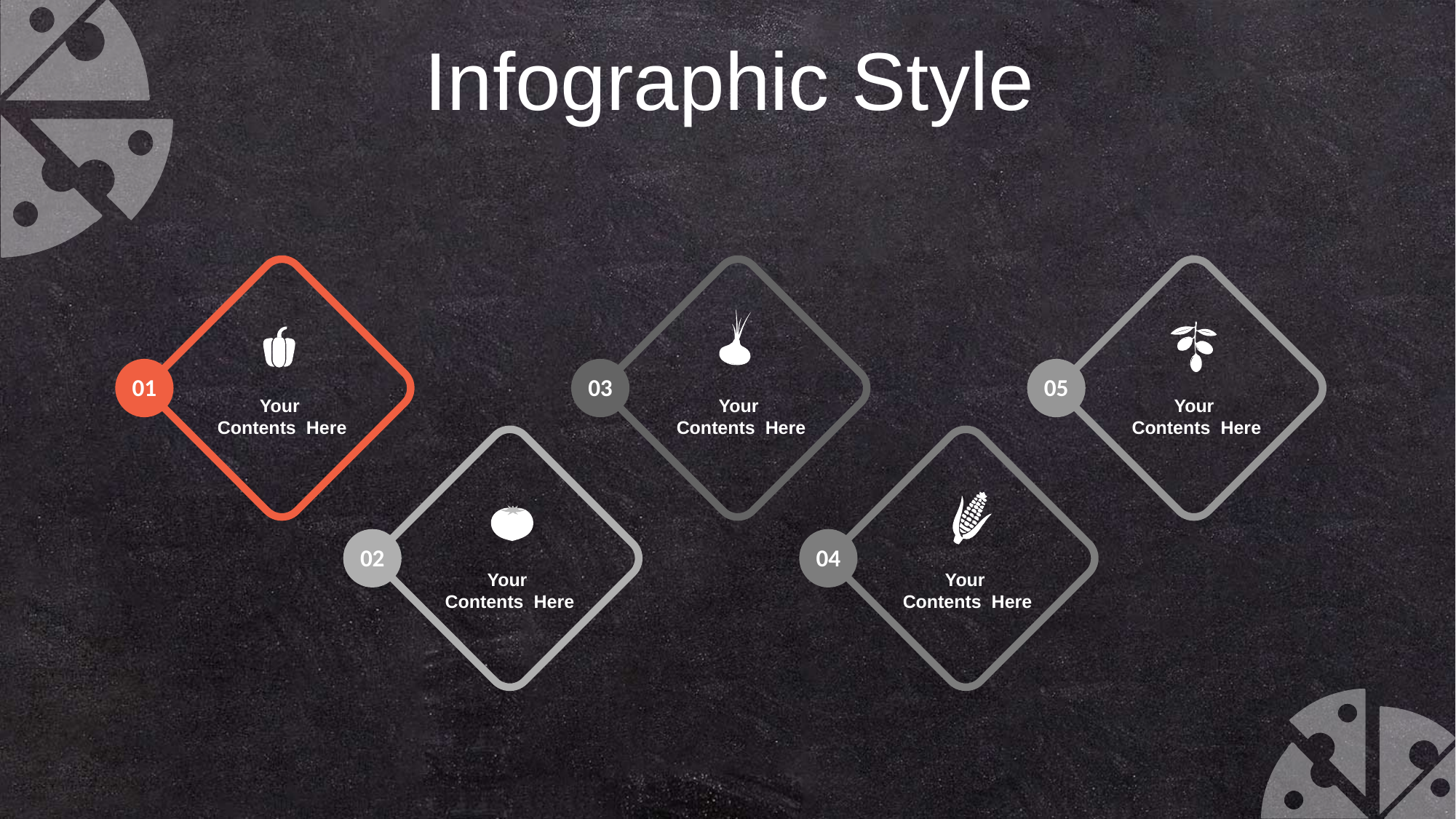

Infographic Style

01

03

05

Your
Contents  Here
Your
Contents  Here
Your
Contents  Here

02

04

Your
Contents  Here
Your
Contents  Here